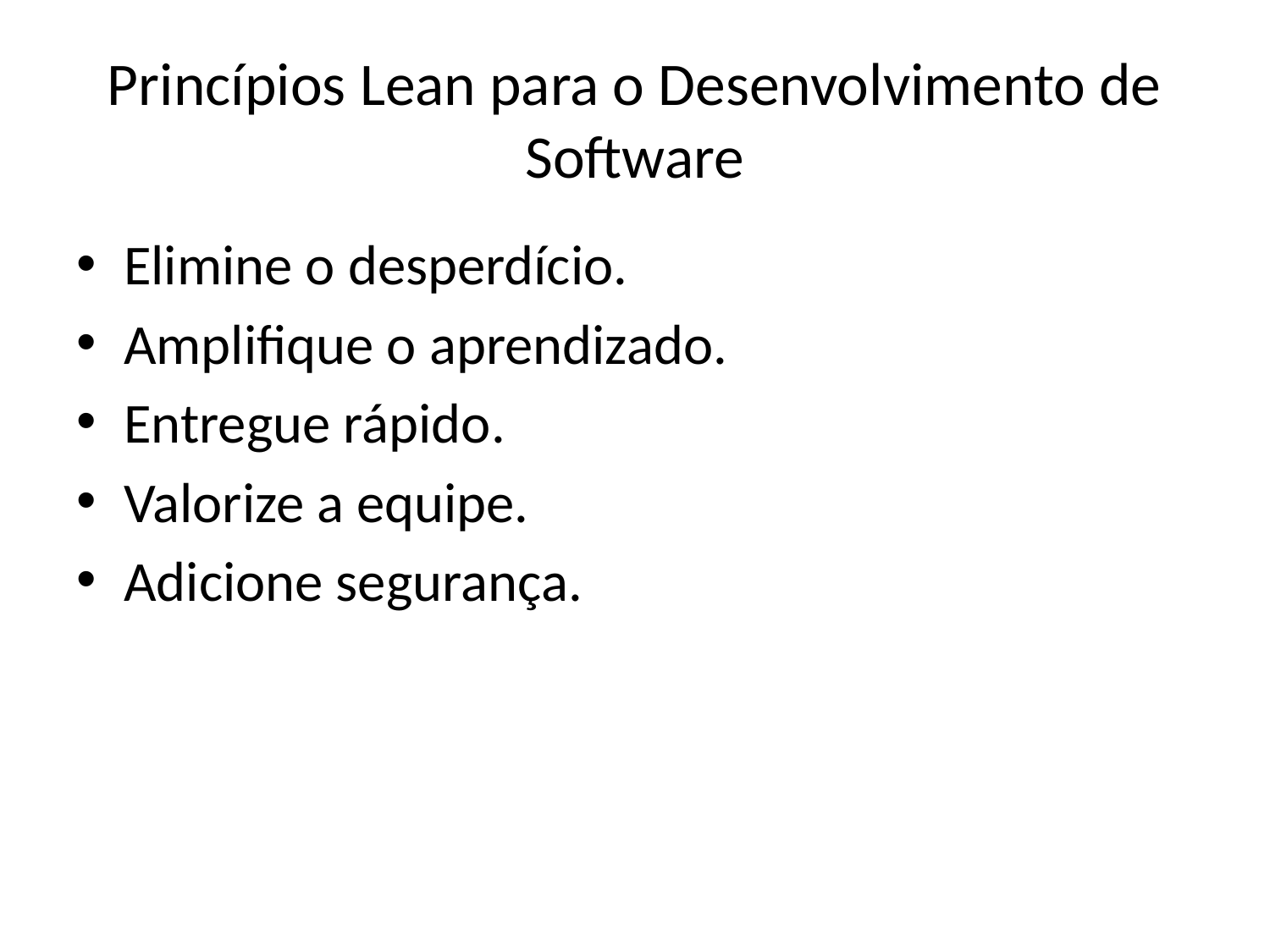

# Princípios Lean para o Desenvolvimento de Software
Elimine o desperdício.
Amplifique o aprendizado.
Entregue rápido.
Valorize a equipe.
Adicione segurança.